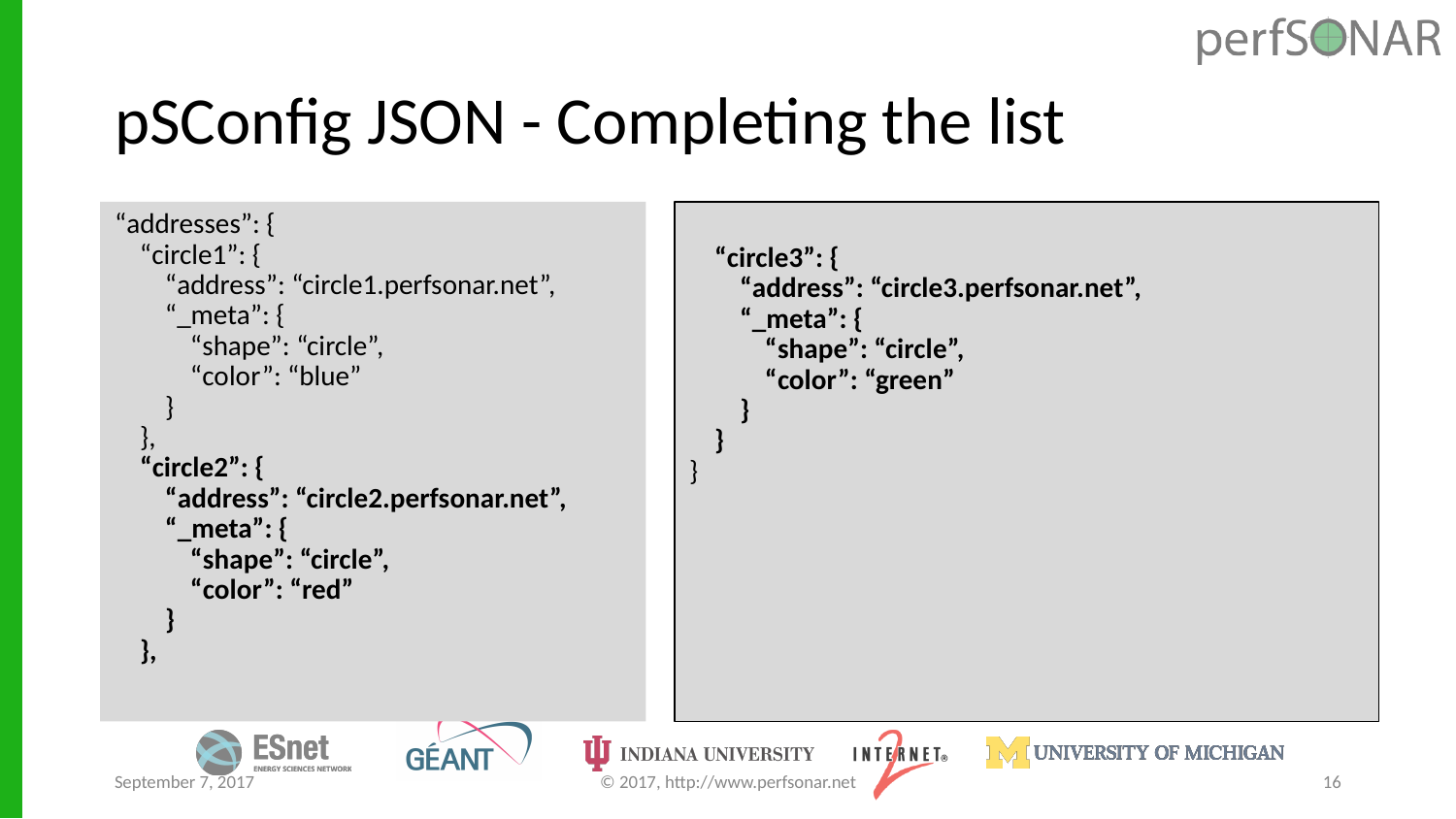

# pSConfig JSON - Completing the list
“addresses”: {
    “circle1”: {
        “address”: “circle1.perfsonar.net”,
        “_meta”: {
            “shape”: “circle”,
            “color”: “blue”
        }
    },
    “circle2”: {
        “address”: “circle2.perfsonar.net”,
        “_meta”: {
            “shape”: “circle”,
            “color”: “red”
        }
    },

    “circle3”: {
        “address”: “circle3.perfsonar.net”,
        “_meta”: {
            “shape”: “circle”,
            “color”: “green”
        }
    }
}

September 7, 2017
© 2017, http://www.perfsonar.net
16